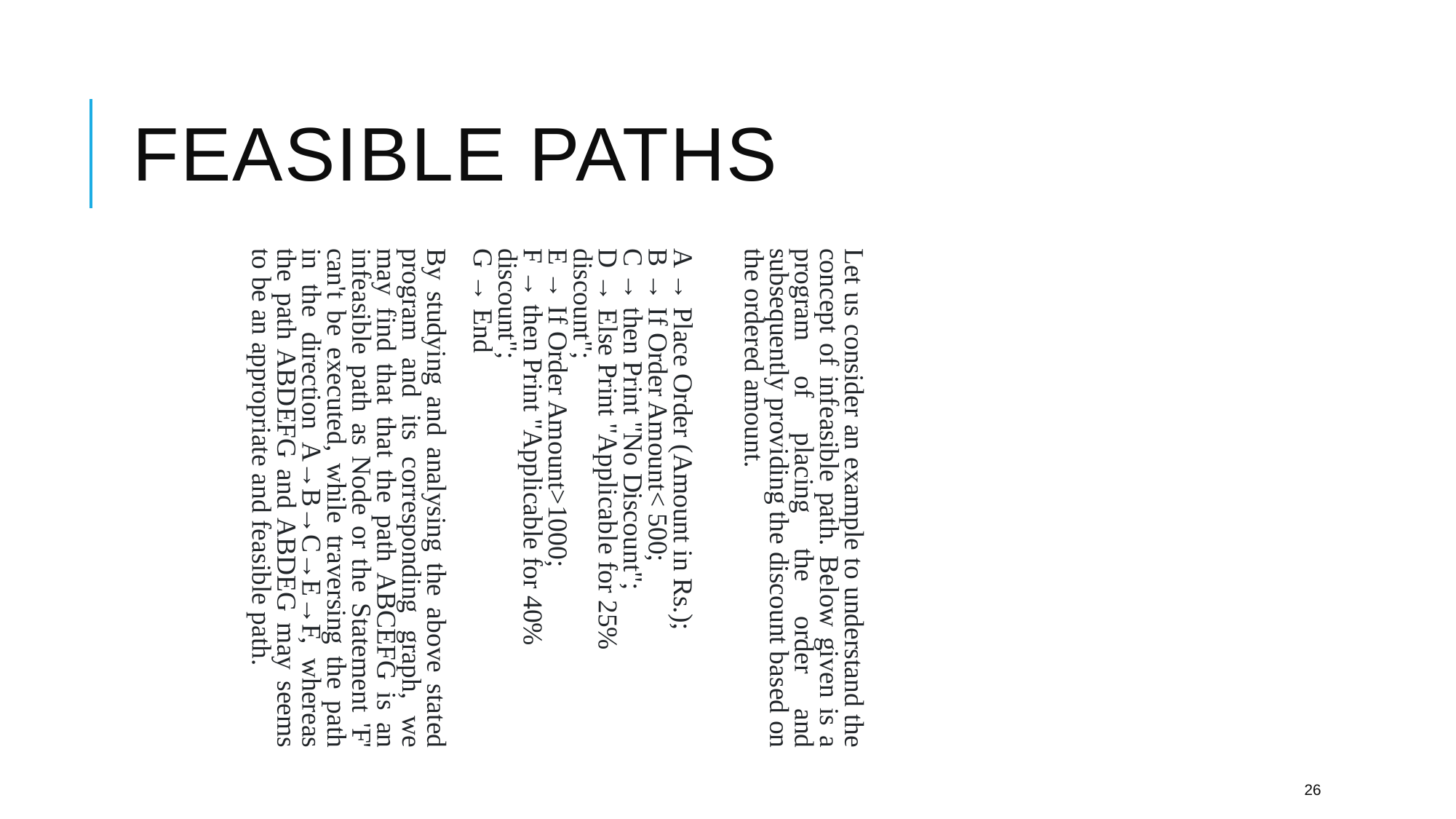

Feasible Paths
Let us consider an example to understand the concept of infeasible path. Below given is a program of placing the order and subsequently providing the discount based on the ordered amount.
A → Place Order (Amount in Rs.);
B → If Order Amount< 500;
C → then Print "No Discount";
D → Else Print "Applicable for 25% discount";
E → If Order Amount>1000;
F → then Print "Applicable for 40% discount";
G → End
By studying and analysing the above stated program and its corresponding graph, we may find that that the path ABCEFG is an infeasible path as Node or the Statement 'F' can't be executed, while traversing the path in the direction A→B→C→E→F, whereas the path ABDEFG and ABDEG may seems to be an appropriate and feasible path.

26